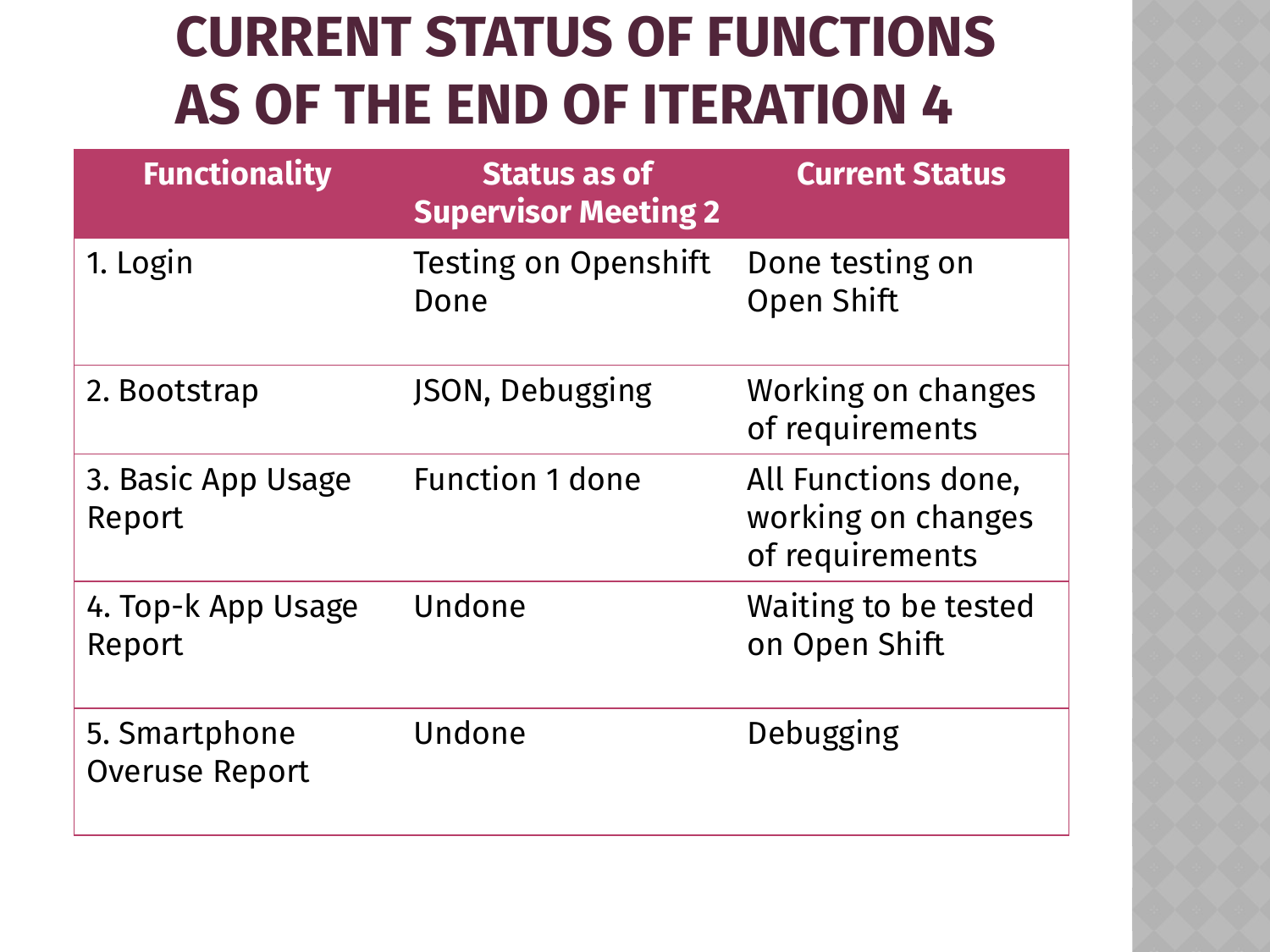

# Current status of functions as of the end of iteration 4
| Functionality | Status as of Supervisor Meeting 2 | Current Status |
| --- | --- | --- |
| 1. Login | Testing on Openshift Done | Done testing on Open Shift |
| 2. Bootstrap | JSON, Debugging | Working on changes of requirements |
| 3. Basic App Usage Report | Function 1 done | All Functions done, working on changes of requirements |
| 4. Top-k App Usage Report | Undone | Waiting to be tested on Open Shift |
| 5. Smartphone Overuse Report | Undone | Debugging |